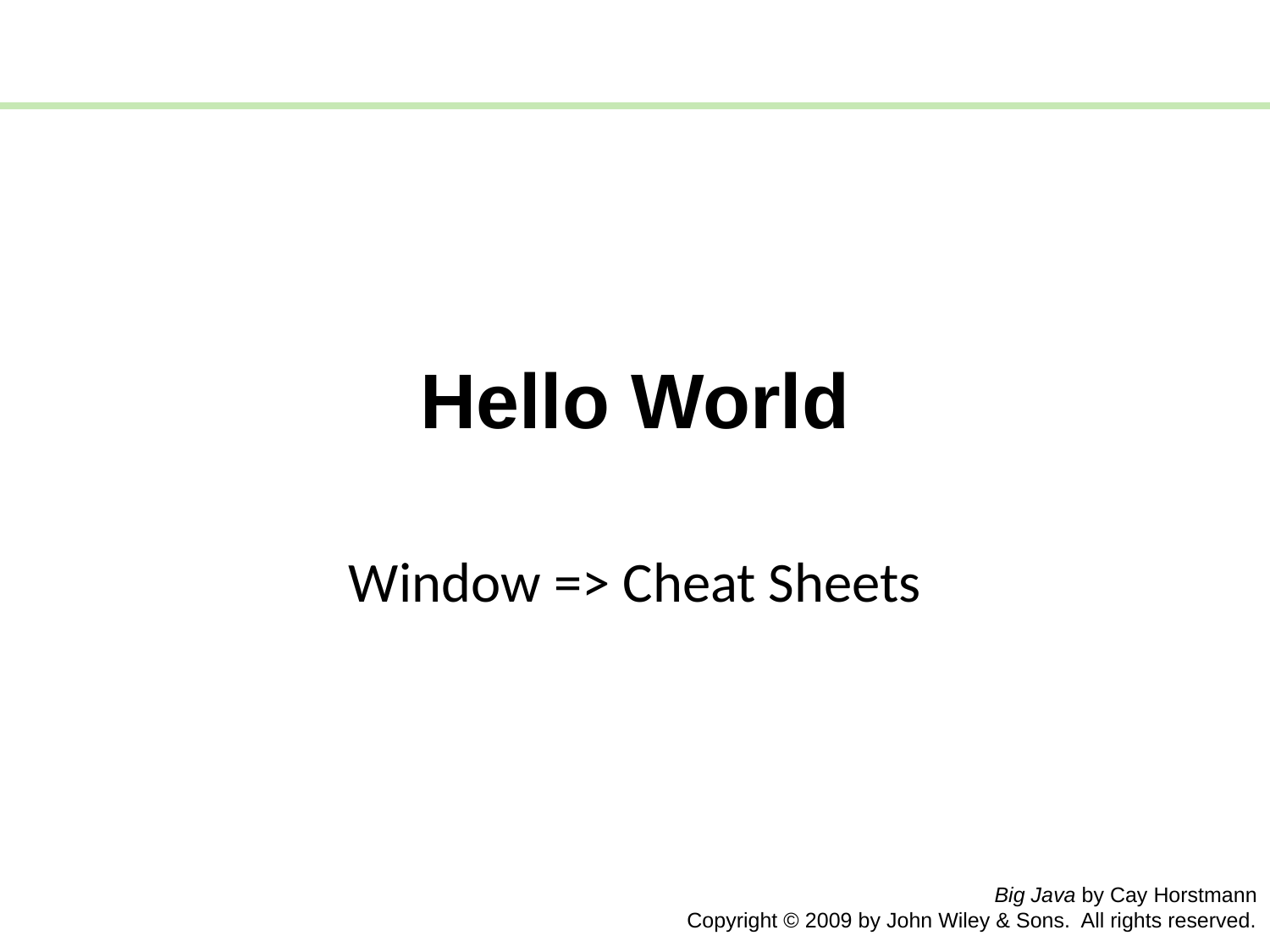

# Hello World
Window => Cheat Sheets